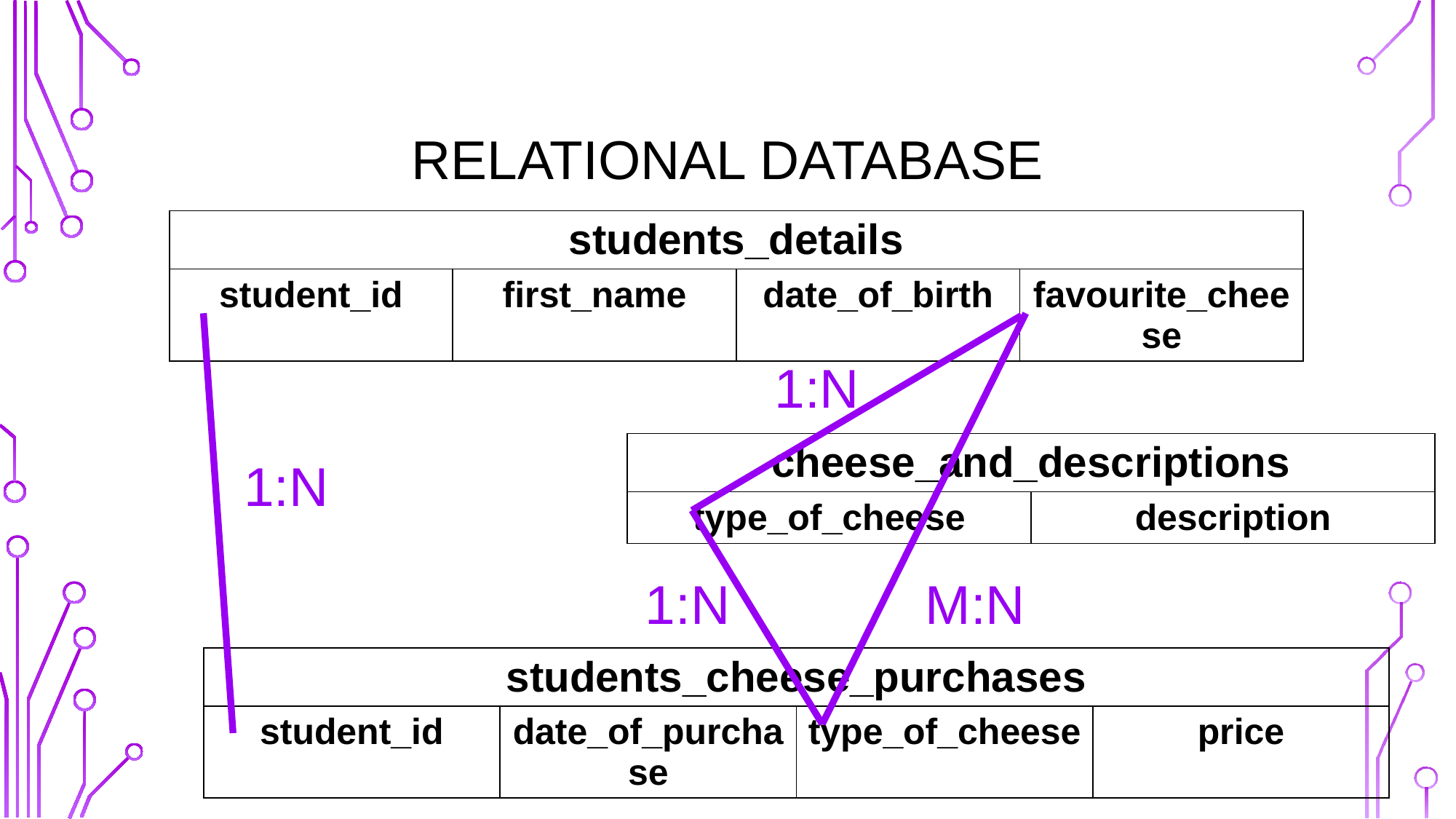

# RELATIONAL DATABASE
| students\_details |  |  |  |
| --- | --- | --- | --- |
| student\_id | first\_name | date\_of\_birth | favourite\_cheese |
1:N
| cheese\_and\_descriptions |  |
| --- | --- |
| type\_of\_cheese | description |
1:N
1:N
M:N
| students\_cheese\_purchases |  |  |  |
| --- | --- | --- | --- |
| student\_id | date\_of\_purchase | type\_of\_cheese | price |